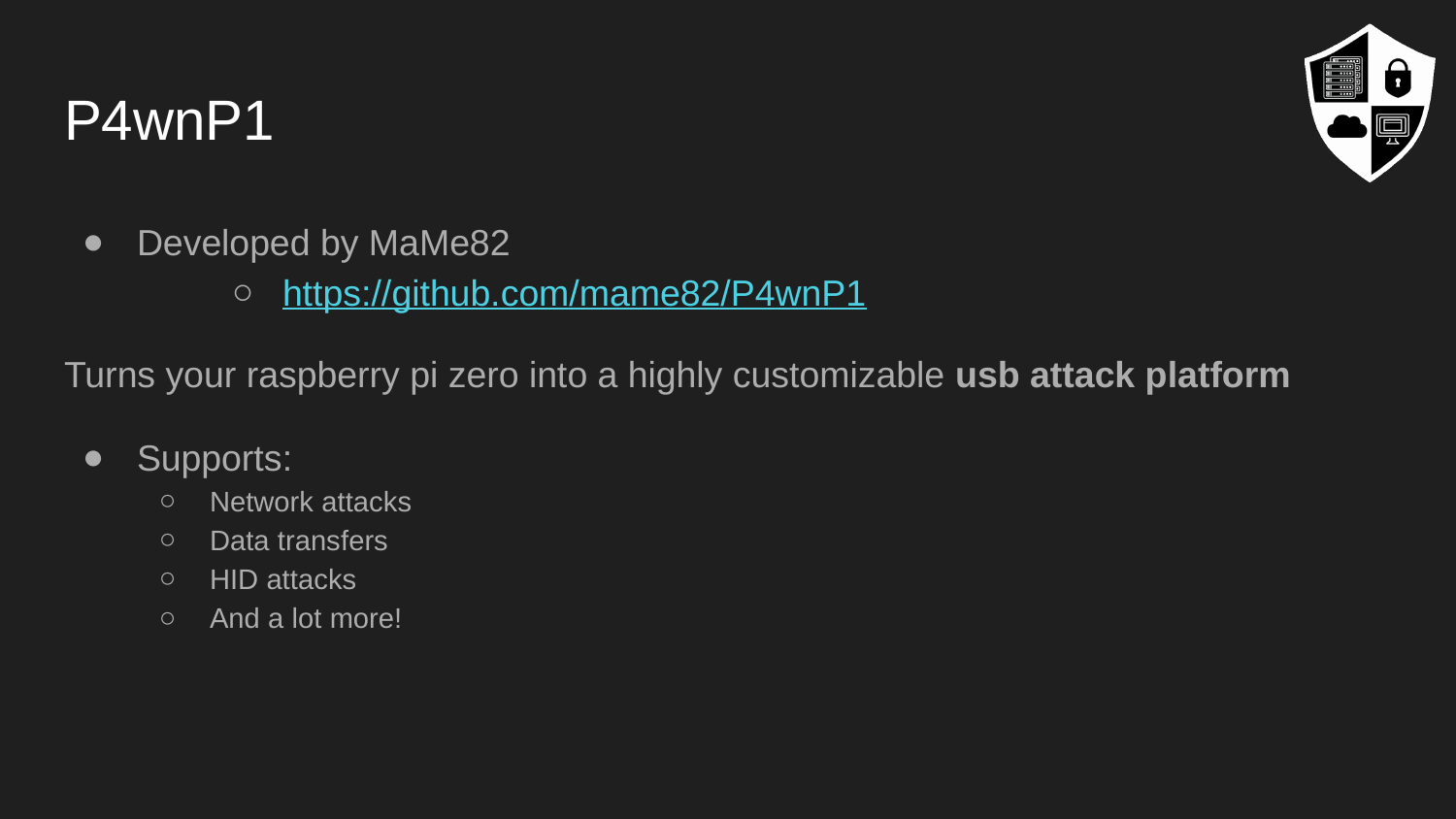

# P4wnP1
Developed by MaMe82
https://github.com/mame82/P4wnP1
Turns your raspberry pi zero into a highly customizable usb attack platform
Supports:
Network attacks
Data transfers
HID attacks
And a lot more!